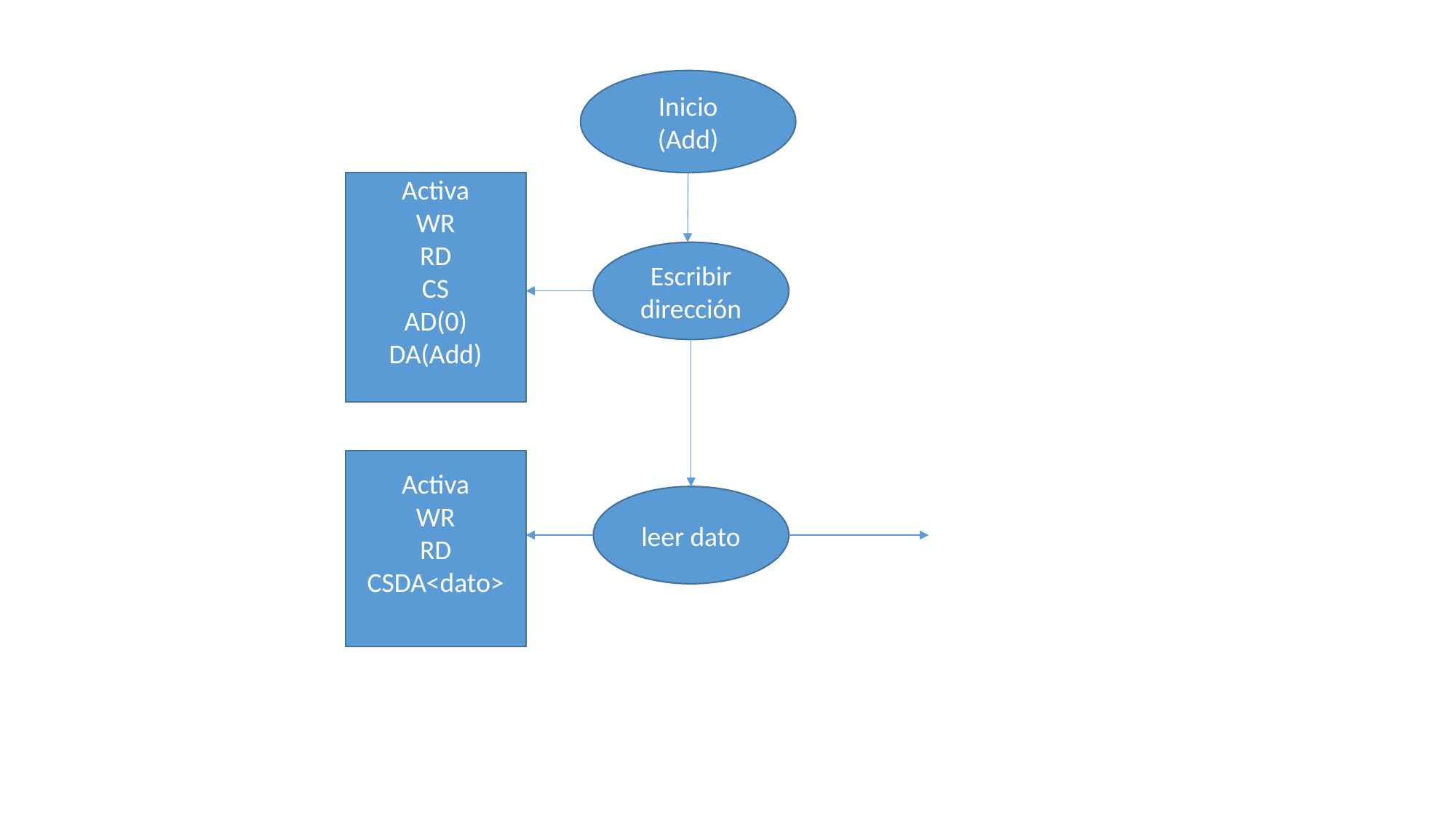

Inicio
(Add)
Activa
WR
RD
CS
AD(0)
DA(Add)

Escribir dirección
Activa
WR
RD
CSDA<dato>

leer dato